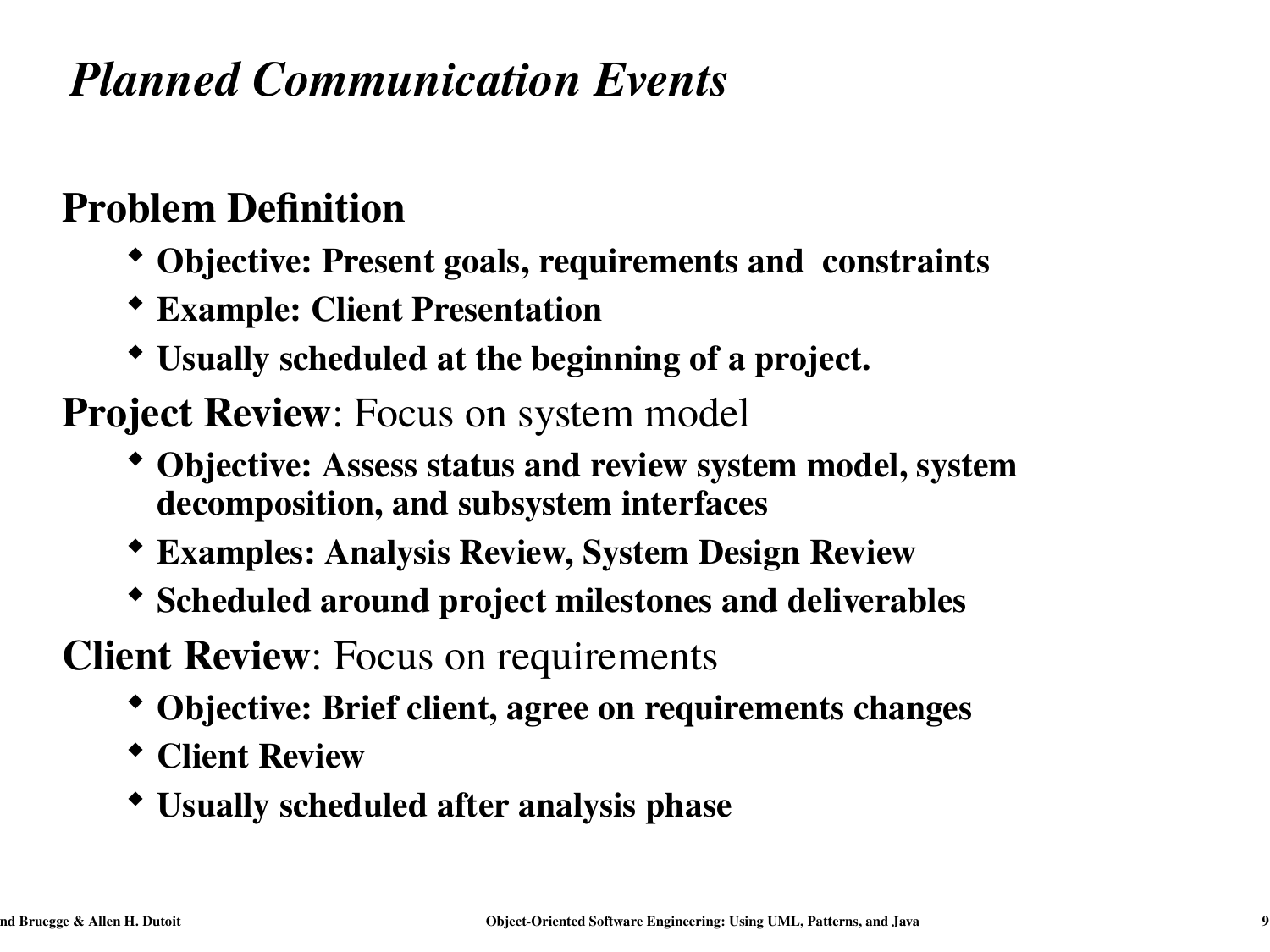

# Planned Communication Events
Problem Definition
Objective: Present goals, requirements and  constraints
Example: Client Presentation
Usually scheduled at the beginning of a project.
Project Review: Focus on system model
Objective: Assess status and review system model, system decomposition, and subsystem interfaces
Examples: Analysis Review, System Design Review
Scheduled around project milestones and deliverables
Client Review: Focus on requirements
Objective: Brief client, agree on requirements changes
Client Review
Usually scheduled after analysis phase